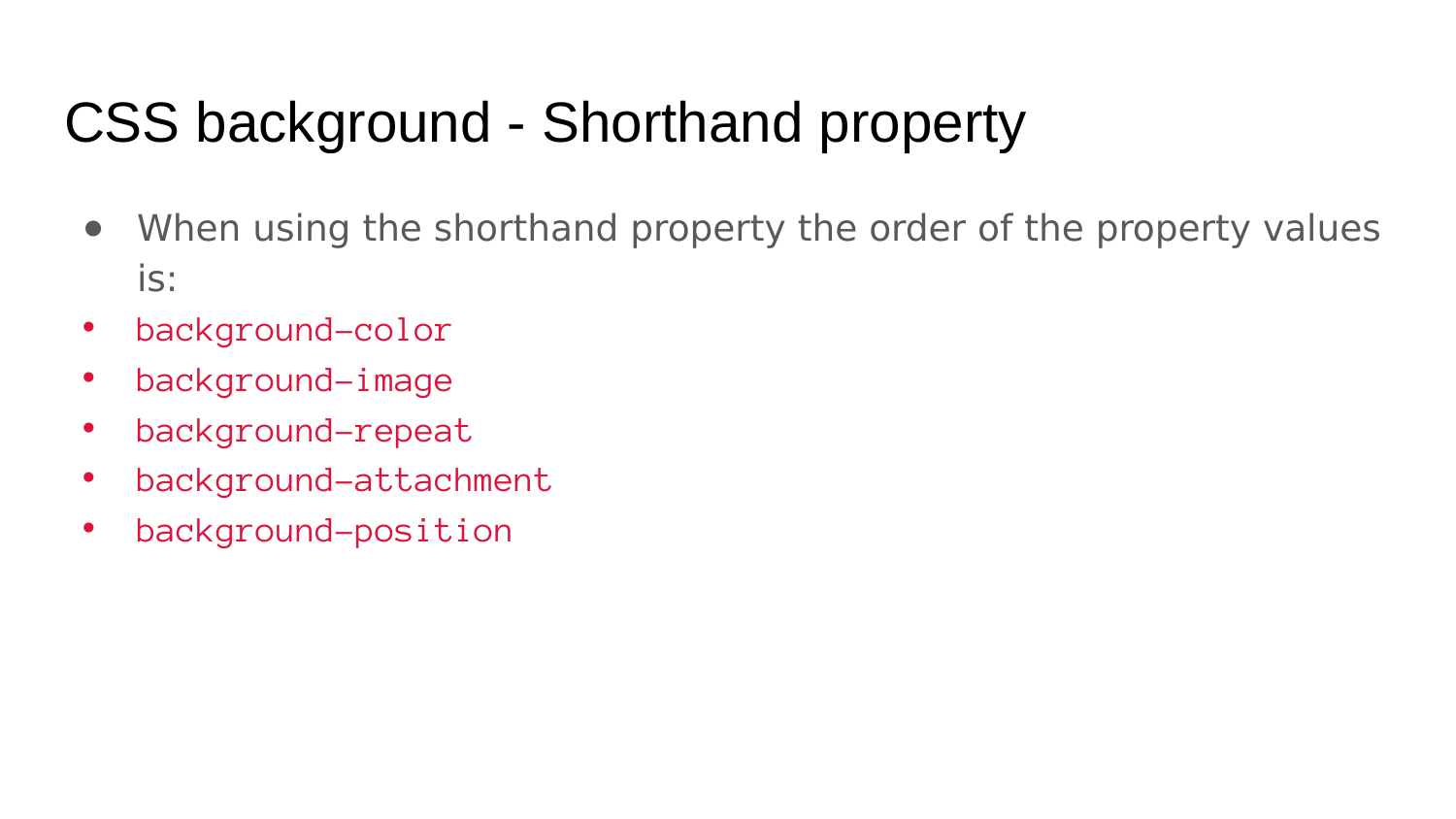

# CSS background - Shorthand property
When using the shorthand property the order of the property values is:
background-color
background-image
background-repeat
background-attachment
background-position